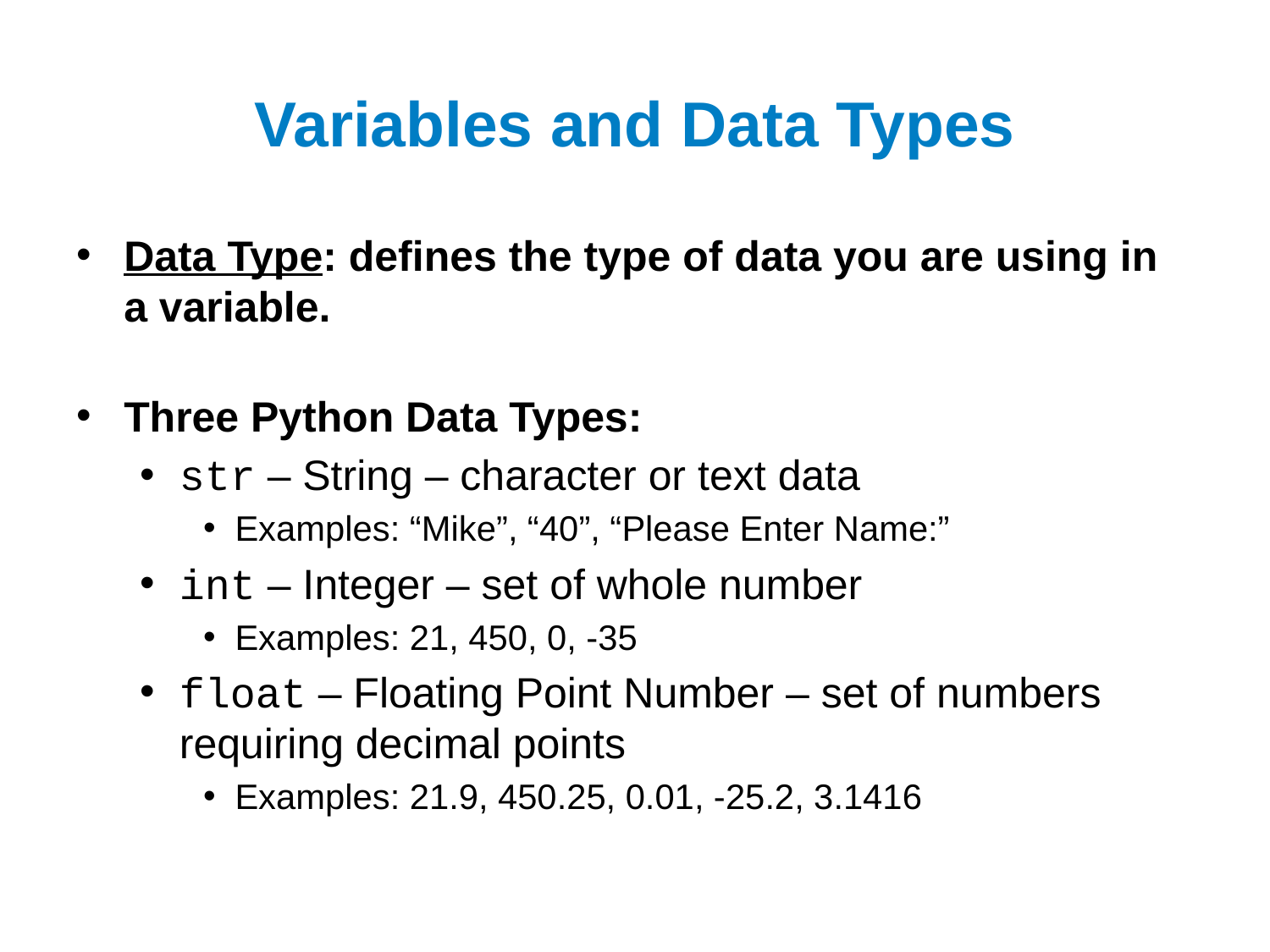

# Variables and Data Types
Data Type: defines the type of data you are using in a variable.
Three Python Data Types:
str – String – character or text data
Examples: “Mike”, “40”, “Please Enter Name:”
int – Integer – set of whole number
Examples: 21, 450, 0, -35
float – Floating Point Number – set of numbers requiring decimal points
Examples: 21.9, 450.25, 0.01, -25.2, 3.1416